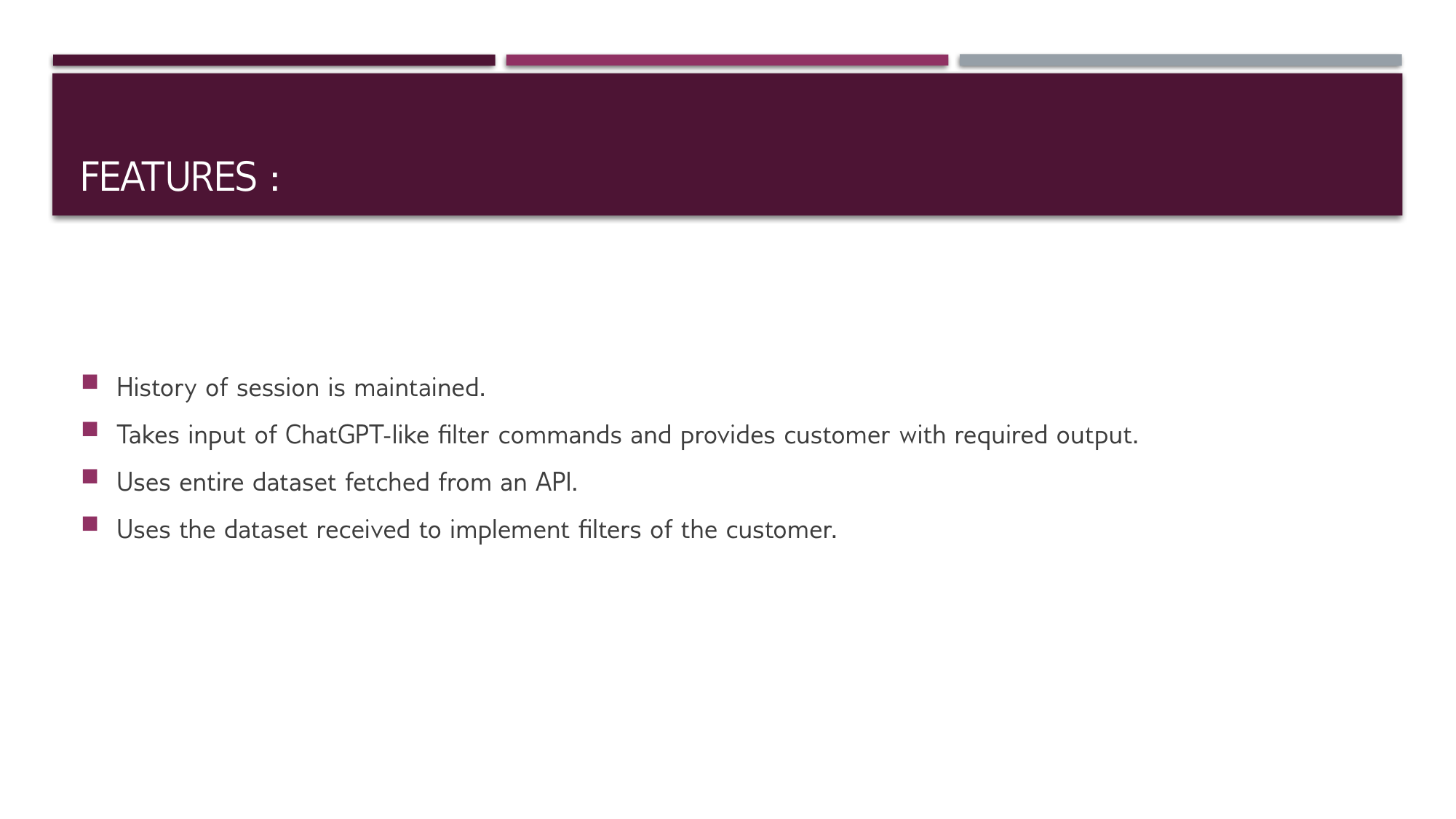

# Features :
History of session is maintained.
Takes input of ChatGPT-like filter commands and provides customer with required output.
Uses entire dataset fetched from an API.
Uses the dataset received to implement filters of the customer.